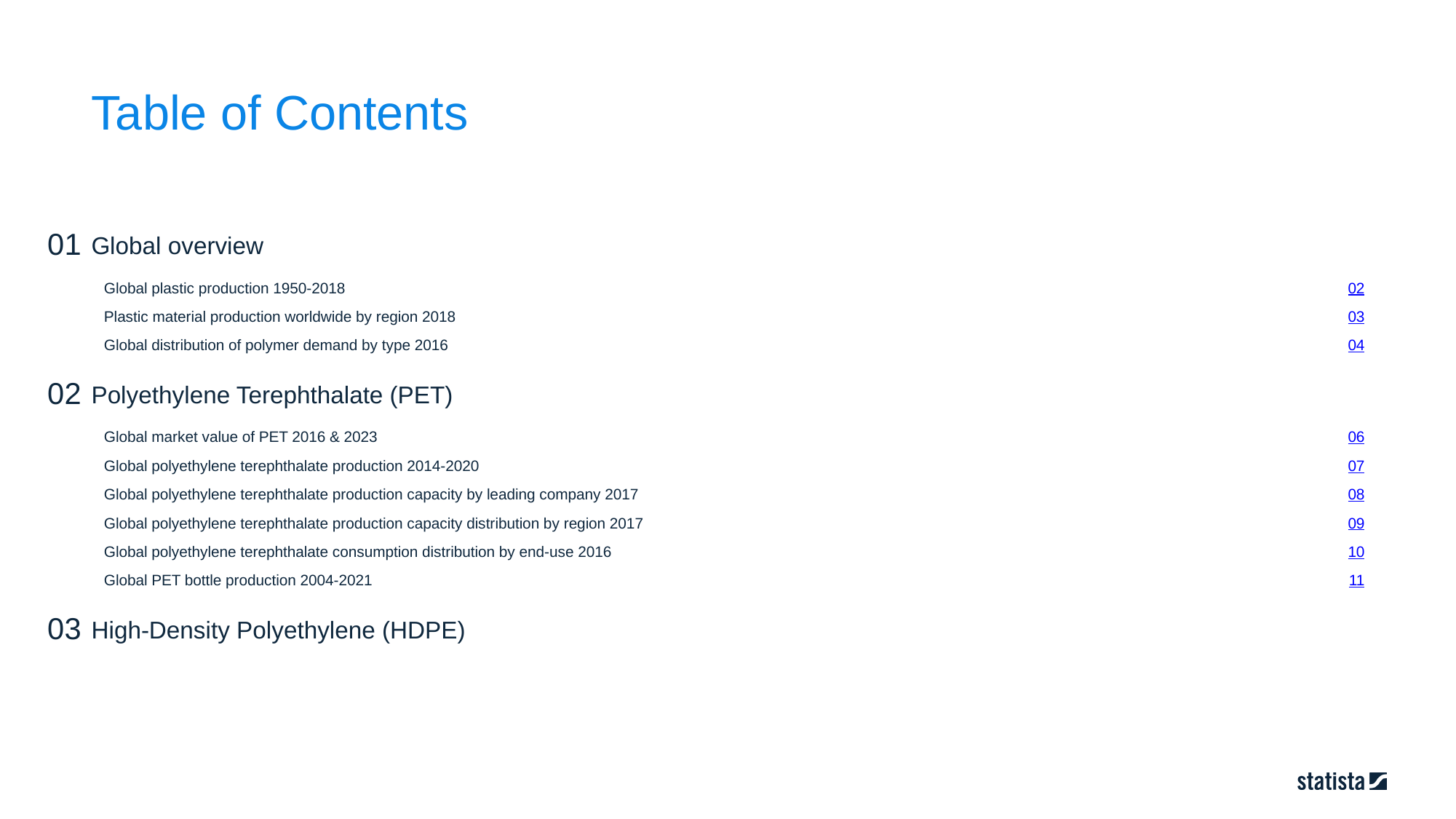

Table of Contents
01
Global overview
02
Global plastic production 1950-2018
03
Plastic material production worldwide by region 2018
04
Global distribution of polymer demand by type 2016
02
Polyethylene Terephthalate (PET)
06
Global market value of PET 2016 & 2023
07
Global polyethylene terephthalate production 2014-2020
08
Global polyethylene terephthalate production capacity by leading company 2017
09
Global polyethylene terephthalate production capacity distribution by region 2017
10
Global polyethylene terephthalate consumption distribution by end-use 2016
11
Global PET bottle production 2004-2021
High-Density Polyethylene (HDPE)
03